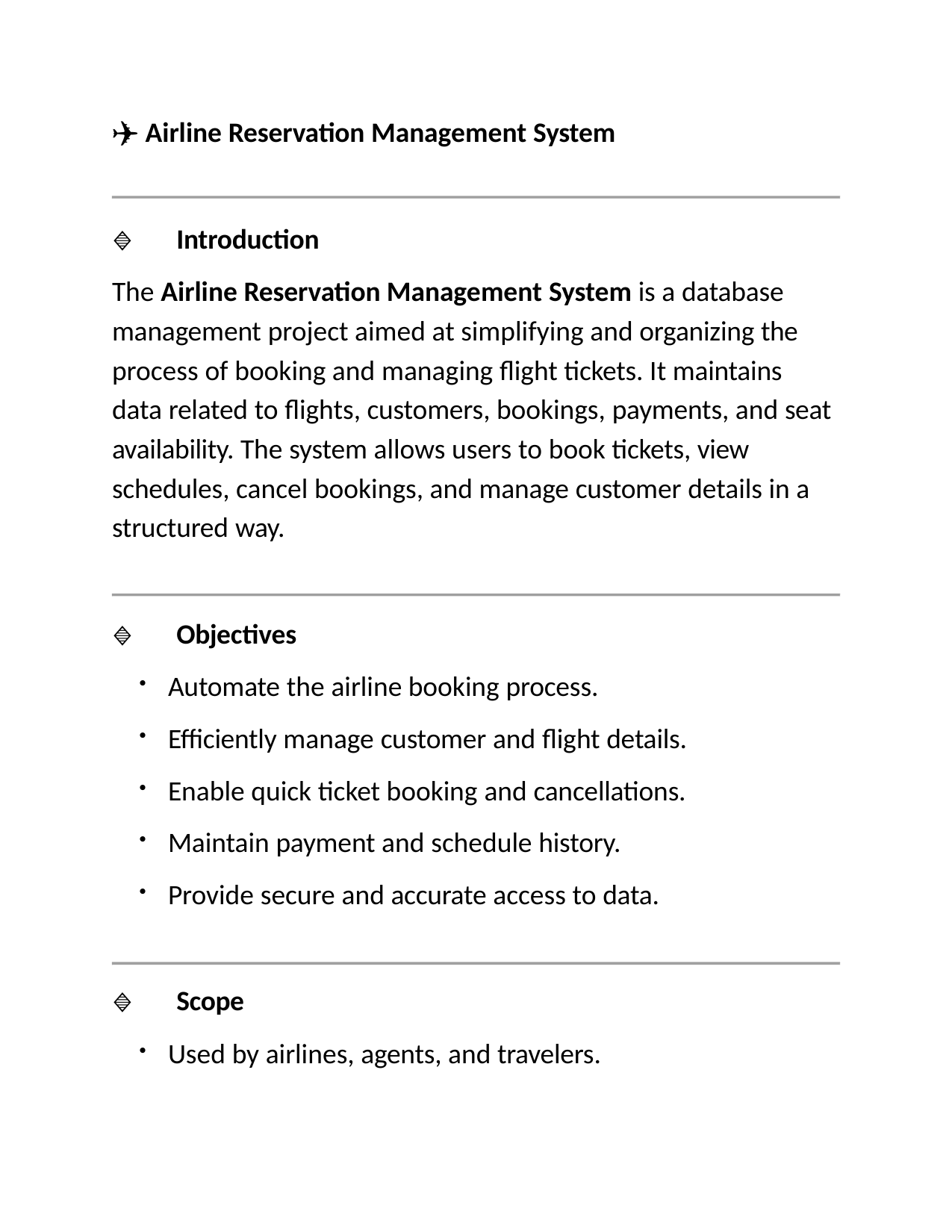

✈️ Airline Reservation Management System

🔹 Introduction
The Airline Reservation Management System is a database management project aimed at simplifying and organizing the process of booking and managing flight tickets. It maintains data related to flights, customers, bookings, payments, and seat availability. The system allows users to book tickets, view schedules, cancel bookings, and manage customer details in a structured way.

🔹 Objectives
Automate the airline booking process.
Efficiently manage customer and flight details.
Enable quick ticket booking and cancellations.
Maintain payment and schedule history.
Provide secure and accurate access to data.

🔹 Scope
Used by airlines, agents, and travelers.